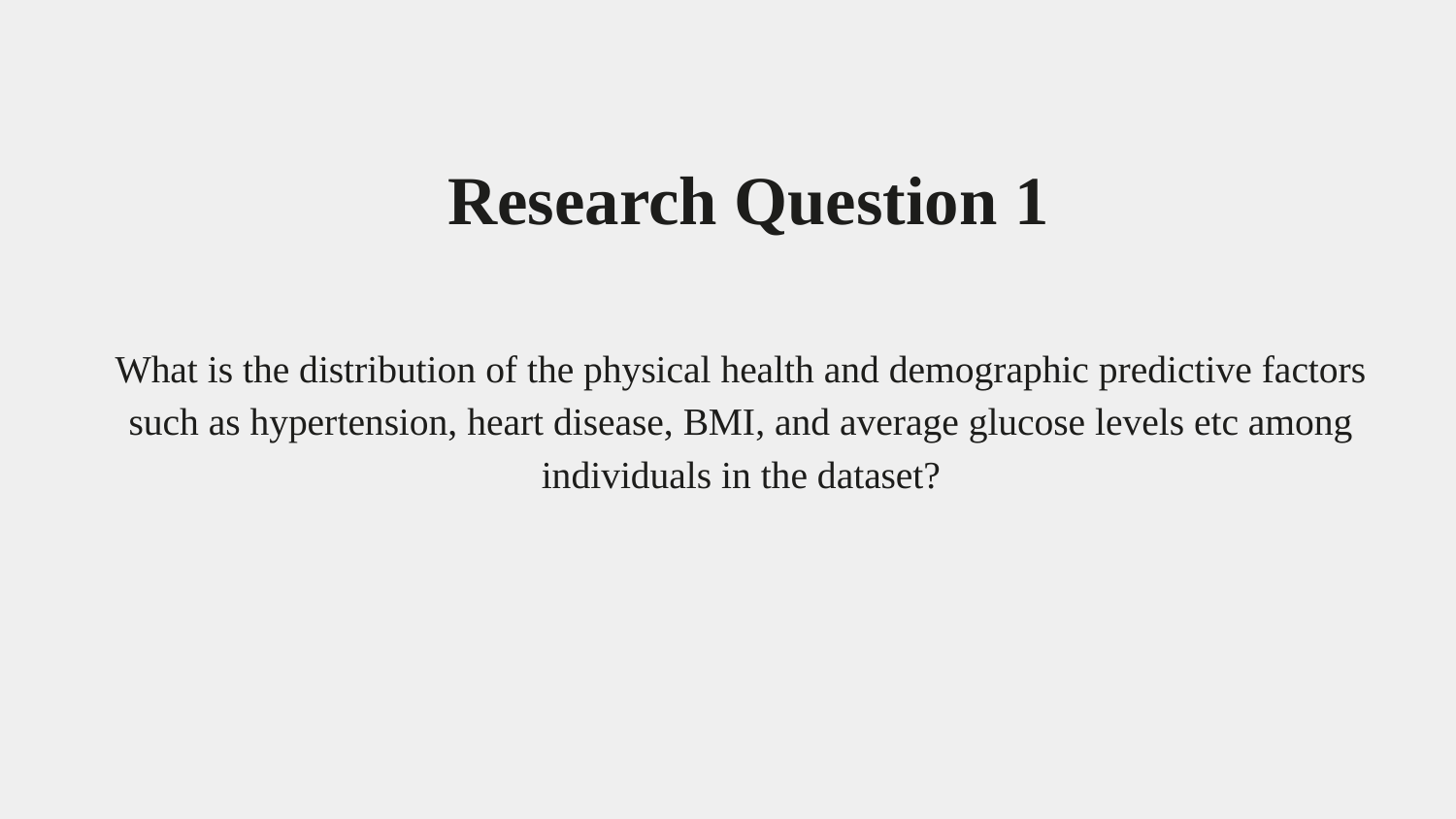

# Research Question 1
What is the distribution of the physical health and demographic predictive factors such as hypertension, heart disease, BMI, and average glucose levels etc among individuals in the dataset?